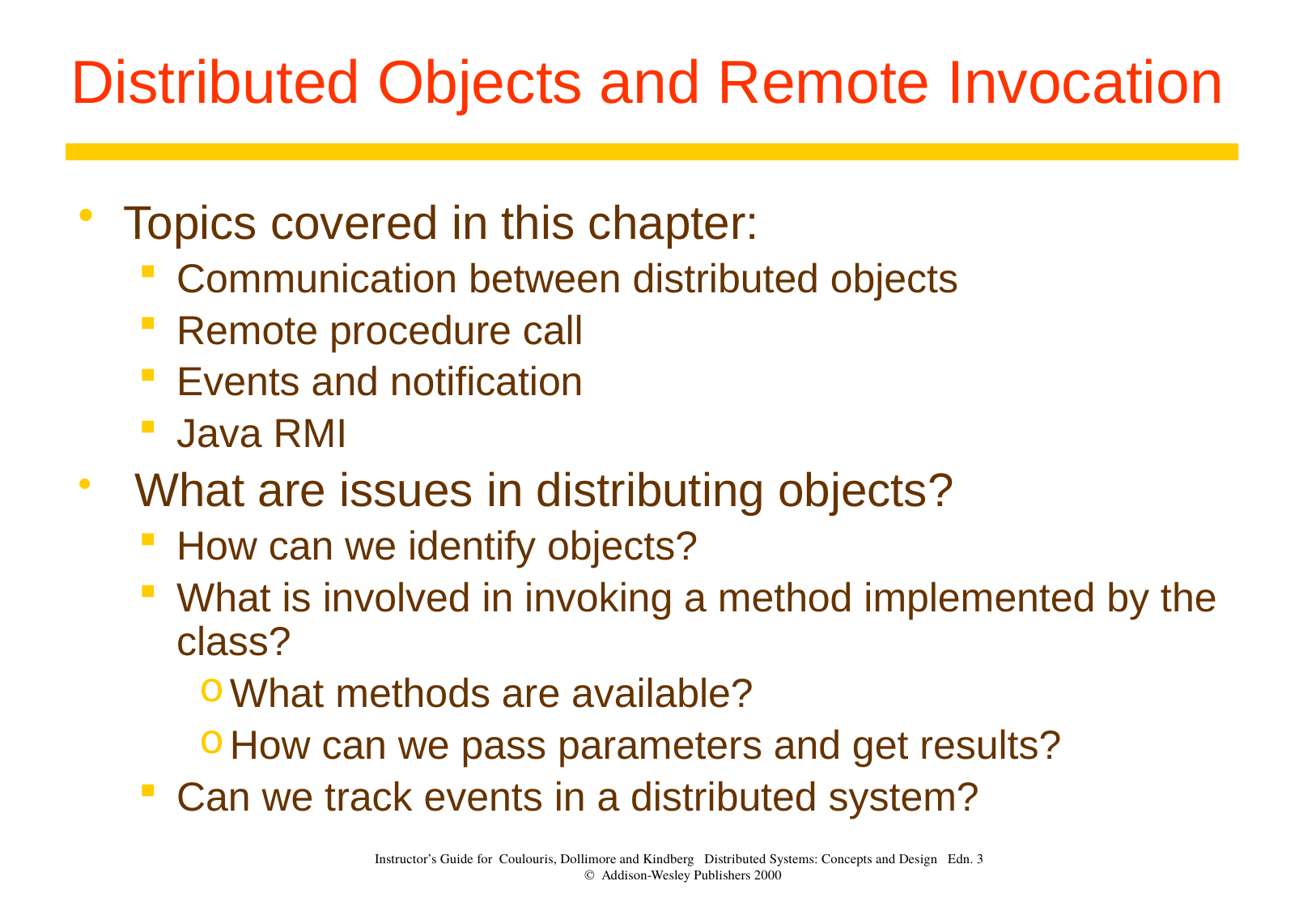

# Distributed Objects and Remote Invocation
Topics covered in this chapter:
Communication between distributed objects
Remote procedure call
Events and notification
Java RMI
 What are issues in distributing objects?
How can we identify objects?
What is involved in invoking a method implemented by the class?
What methods are available?
How can we pass parameters and get results?
Can we track events in a distributed system?
Instructor’s Guide for  Coulouris, Dollimore and Kindberg   Distributed Systems: Concepts and Design   Edn. 3
©  Addison-Wesley Publishers 2000